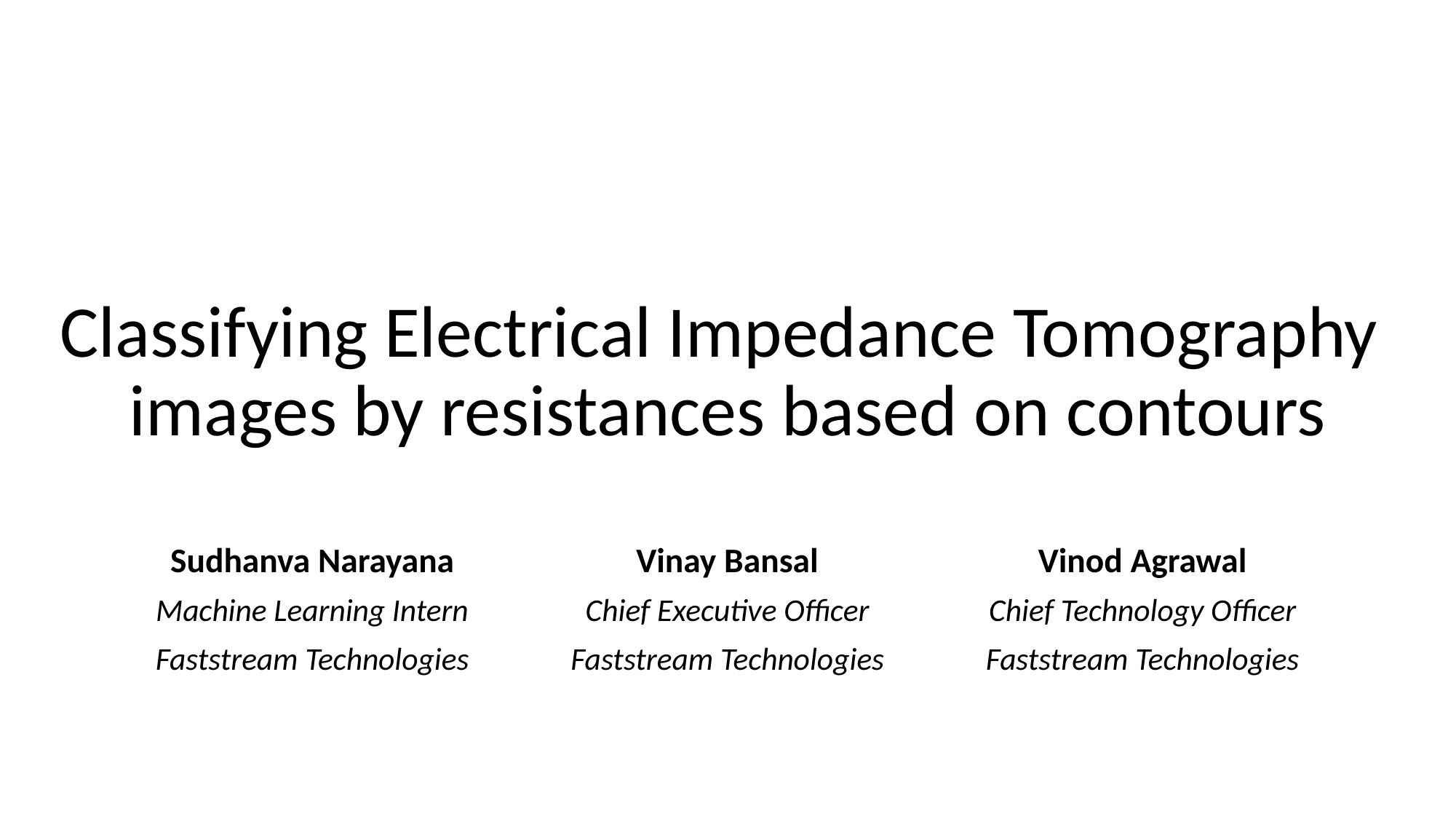

# Classifying Electrical Impedance Tomography images by resistances based on contours
Sudhanva Narayana
Machine Learning Intern
Faststream Technologies

Vinay Bansal
Chief Executive Officer
Faststream Technologies

Vinod Agrawal
Chief Technology Officer
Faststream Technologies